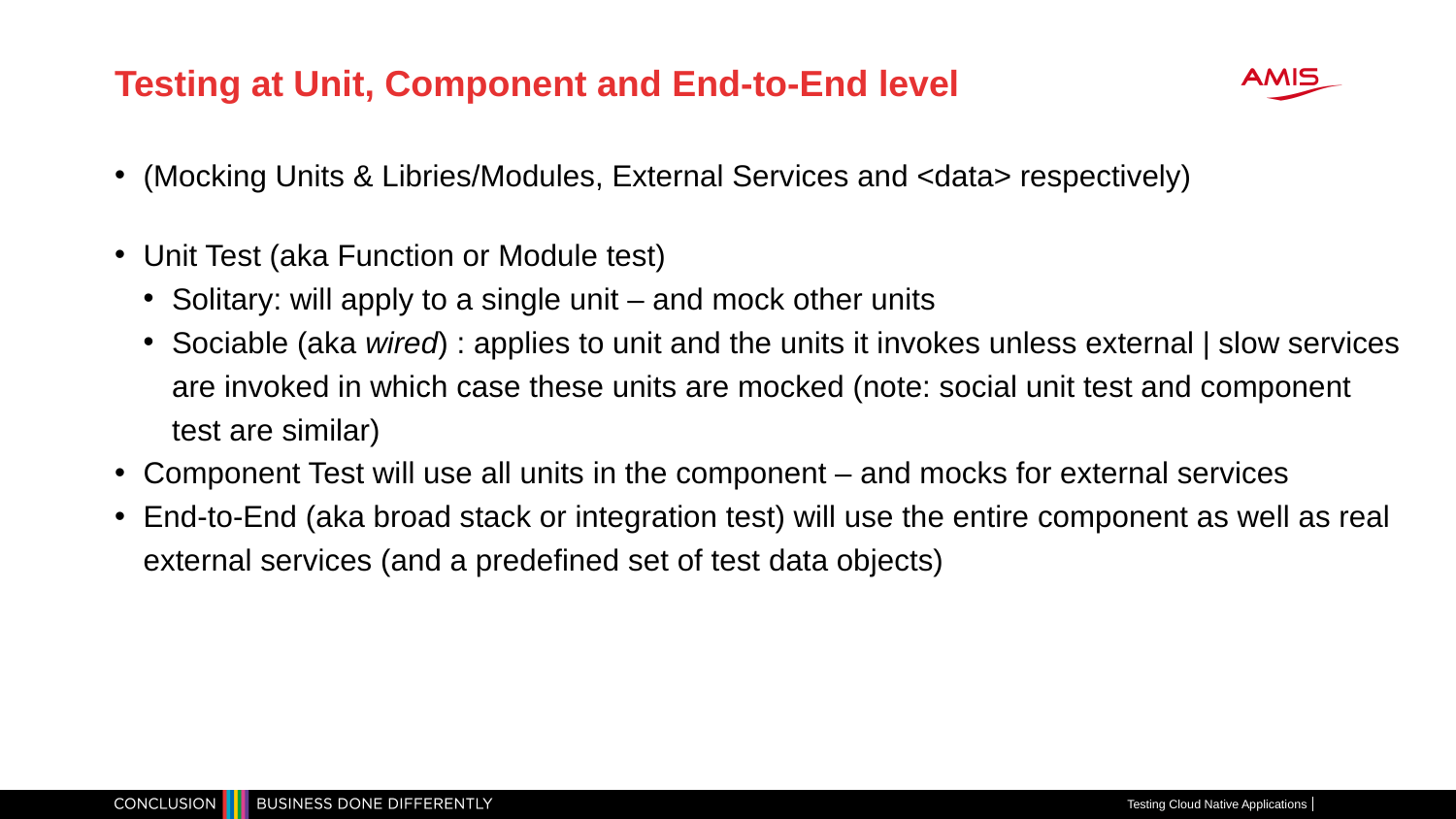

# Testing at Unit, Component and End-to-End level
(Mocking Units & Libries/Modules, External Services and <data> respectively)
Unit Test (aka Function or Module test)
Solitary: will apply to a single unit – and mock other units
Sociable (aka wired) : applies to unit and the units it invokes unless external | slow services are invoked in which case these units are mocked (note: social unit test and component test are similar)
Component Test will use all units in the component – and mocks for external services
End-to-End (aka broad stack or integration test) will use the entire component as well as real external services (and a predefined set of test data objects)
Testing Cloud Native Applications